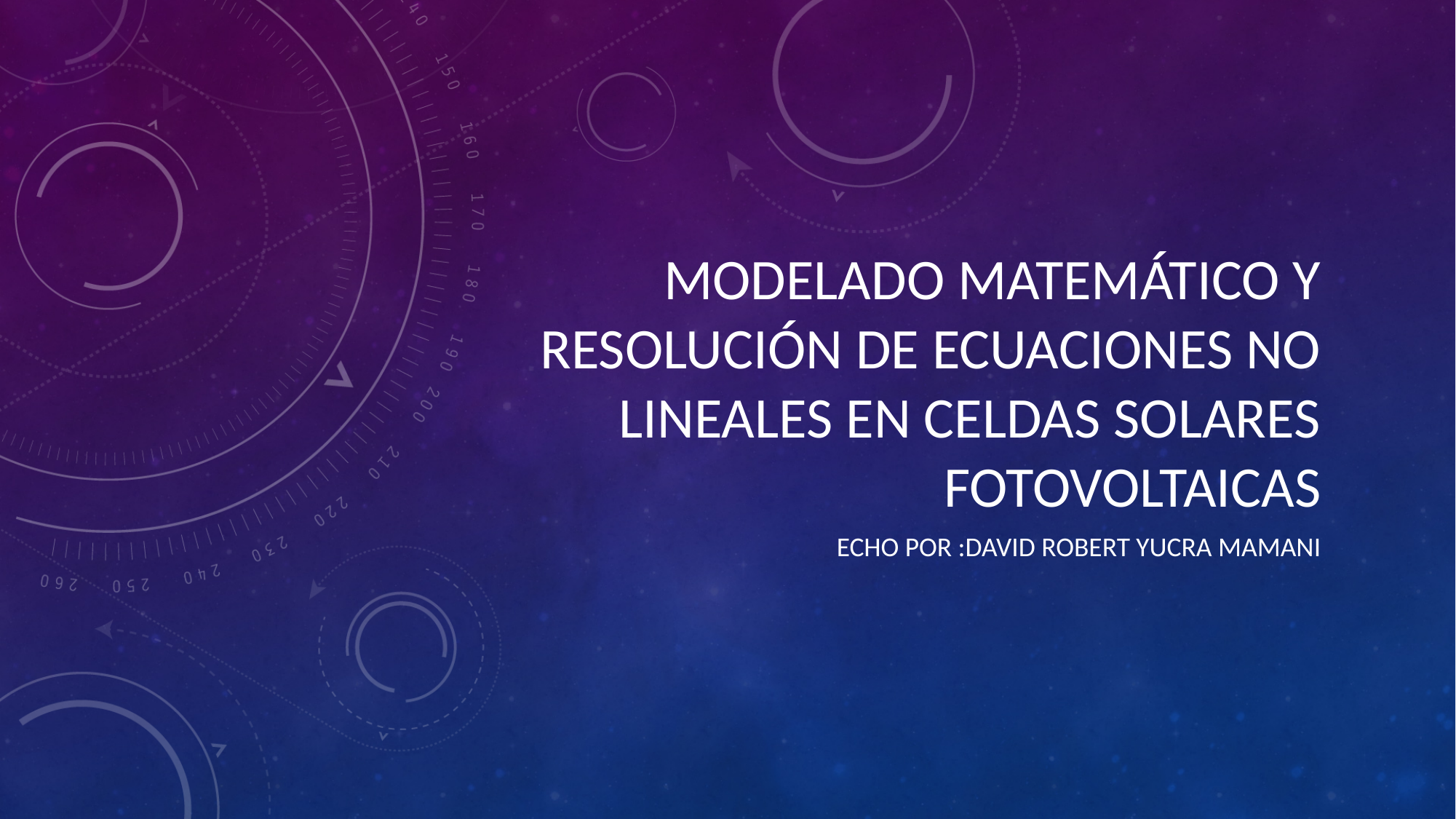

# Modelado Matemático y Resolución de Ecuaciones No Lineales en Celdas Solares Fotovoltaicas
Echo por :David Robert Yucra Mamani